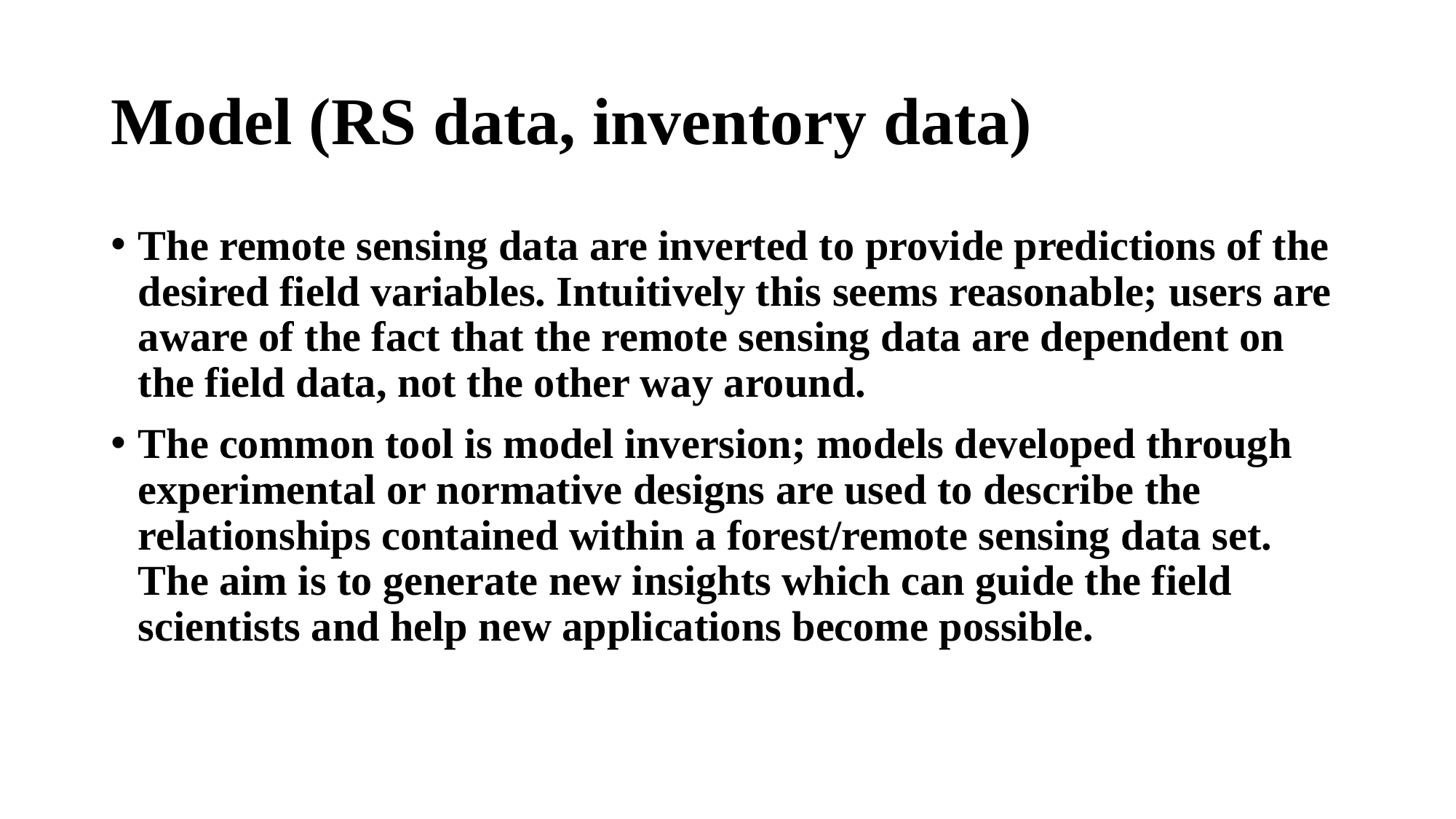

# Model (RS data, inventory data)
The remote sensing data are inverted to provide predictions of the desired field variables. Intuitively this seems reasonable; users are aware of the fact that the remote sensing data are dependent on the field data, not the other way around.
The common tool is model inversion; models developed through experimental or normative designs are used to describe the relationships contained within a forest/remote sensing data set. The aim is to generate new insights which can guide the field scientists and help new applications become possible.